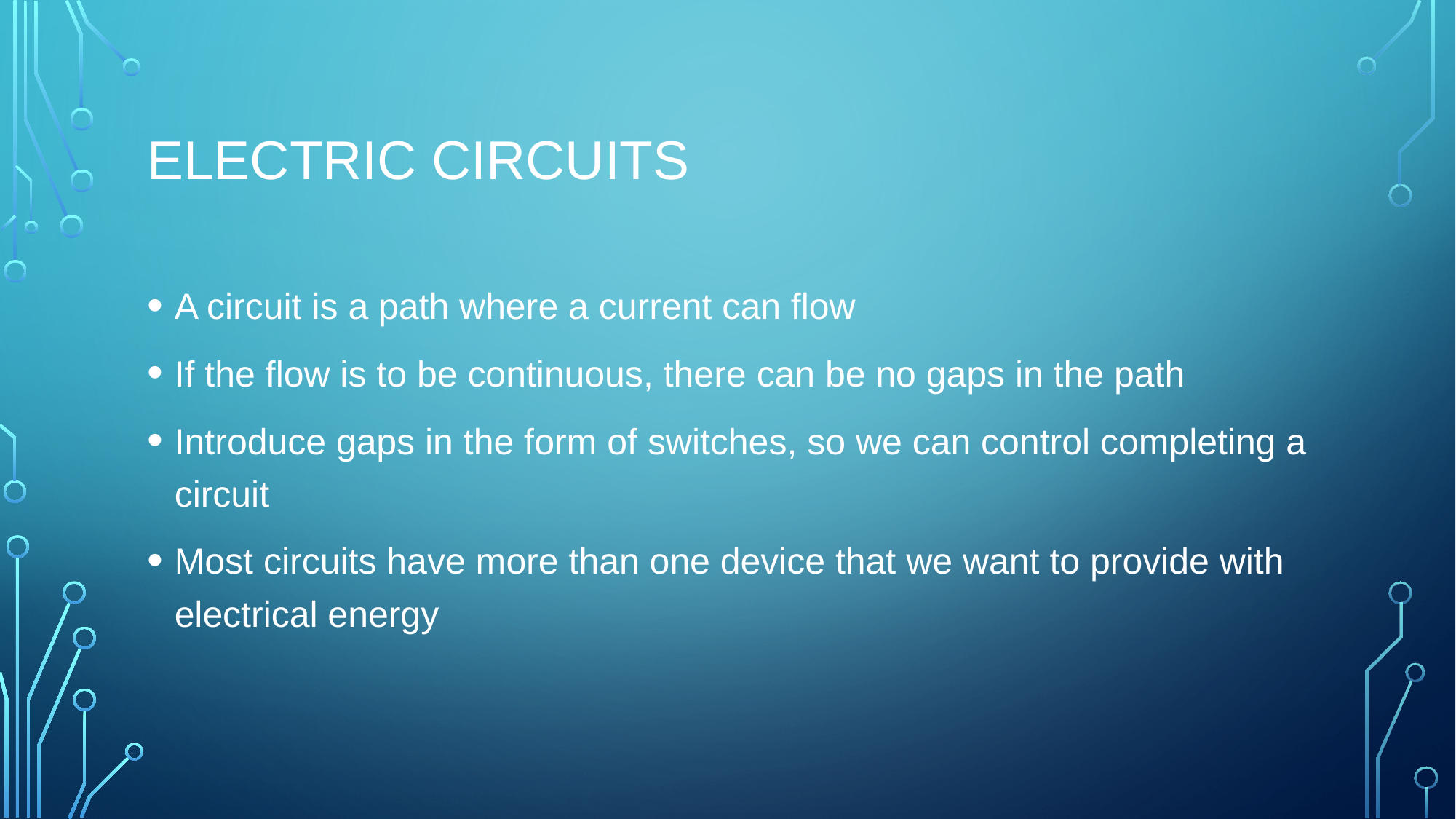

Electric Circuits
A circuit is a path where a current can flow
If the flow is to be continuous, there can be no gaps in the path
Introduce gaps in the form of switches, so we can control completing a circuit
Most circuits have more than one device that we want to provide with electrical energy